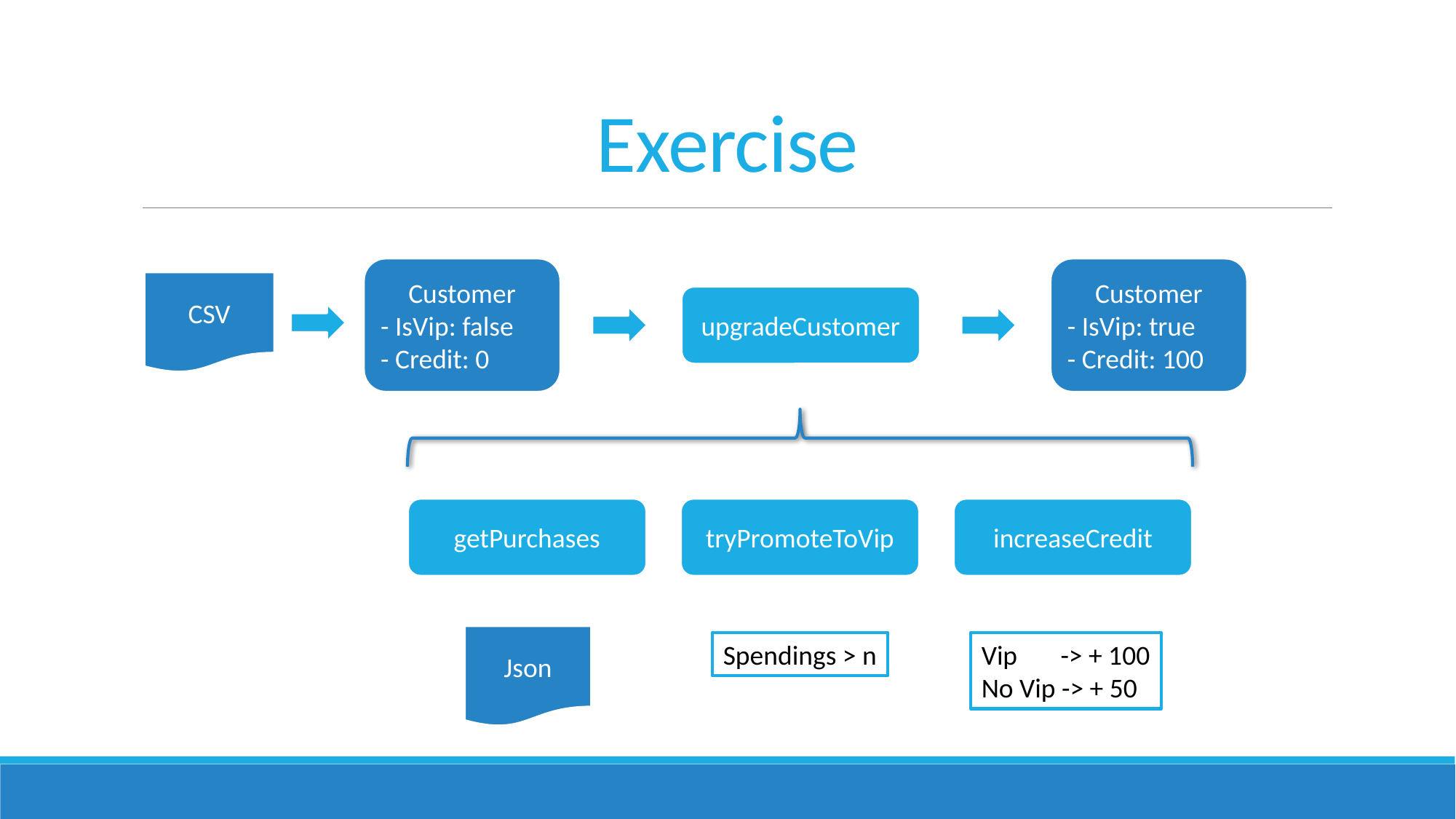

# Exercise
Customer
- IsVip: false
- Credit: 0
Customer
- IsVip: true
- Credit: 100
CSV
upgradeCustomer

getPurchases
tryPromoteToVip
increaseCredit
Json
Spendings > n
Vip       -> + 100
No Vip -> + 50